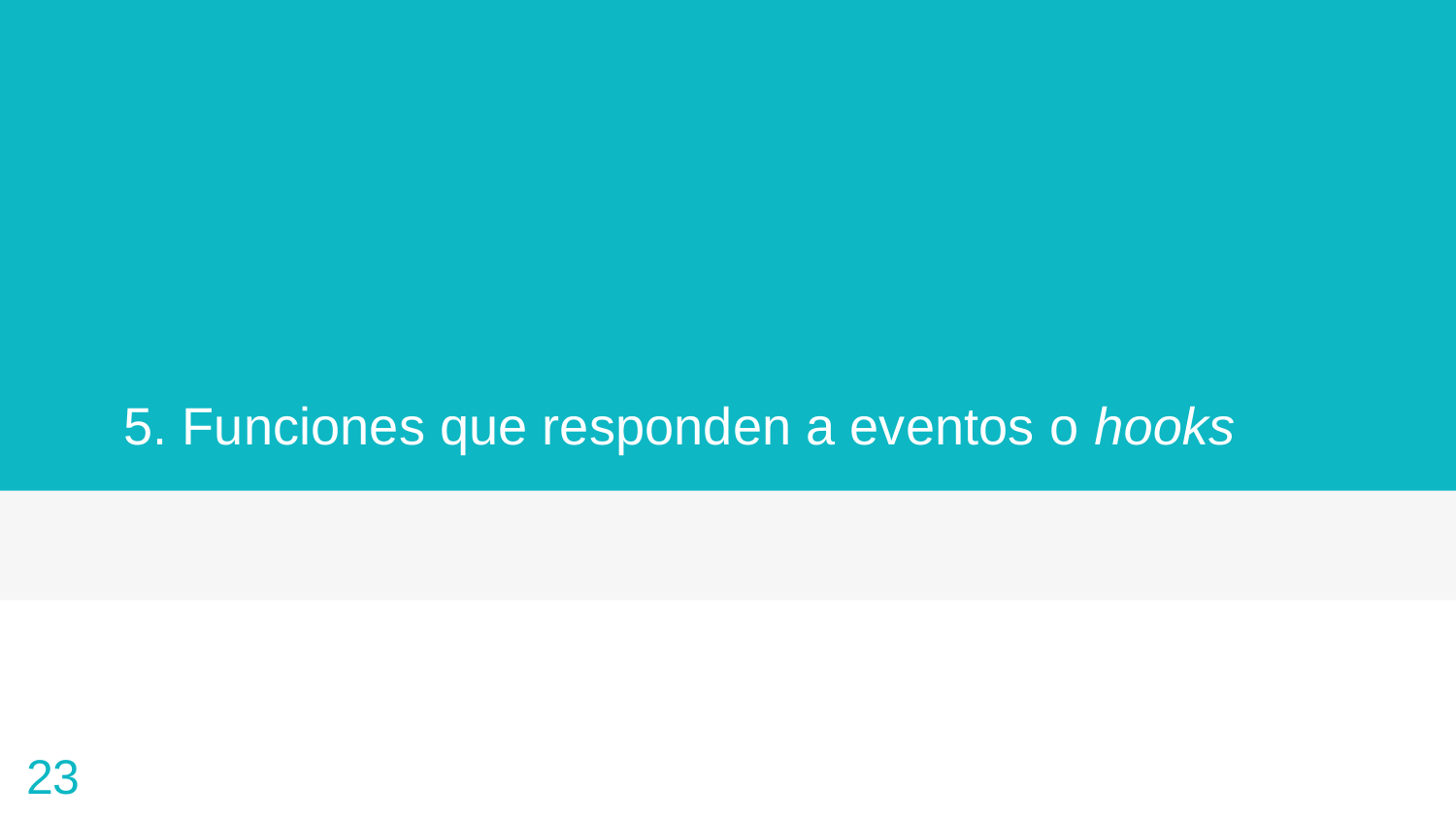

# 5. Funciones que responden a eventos o hooks
23